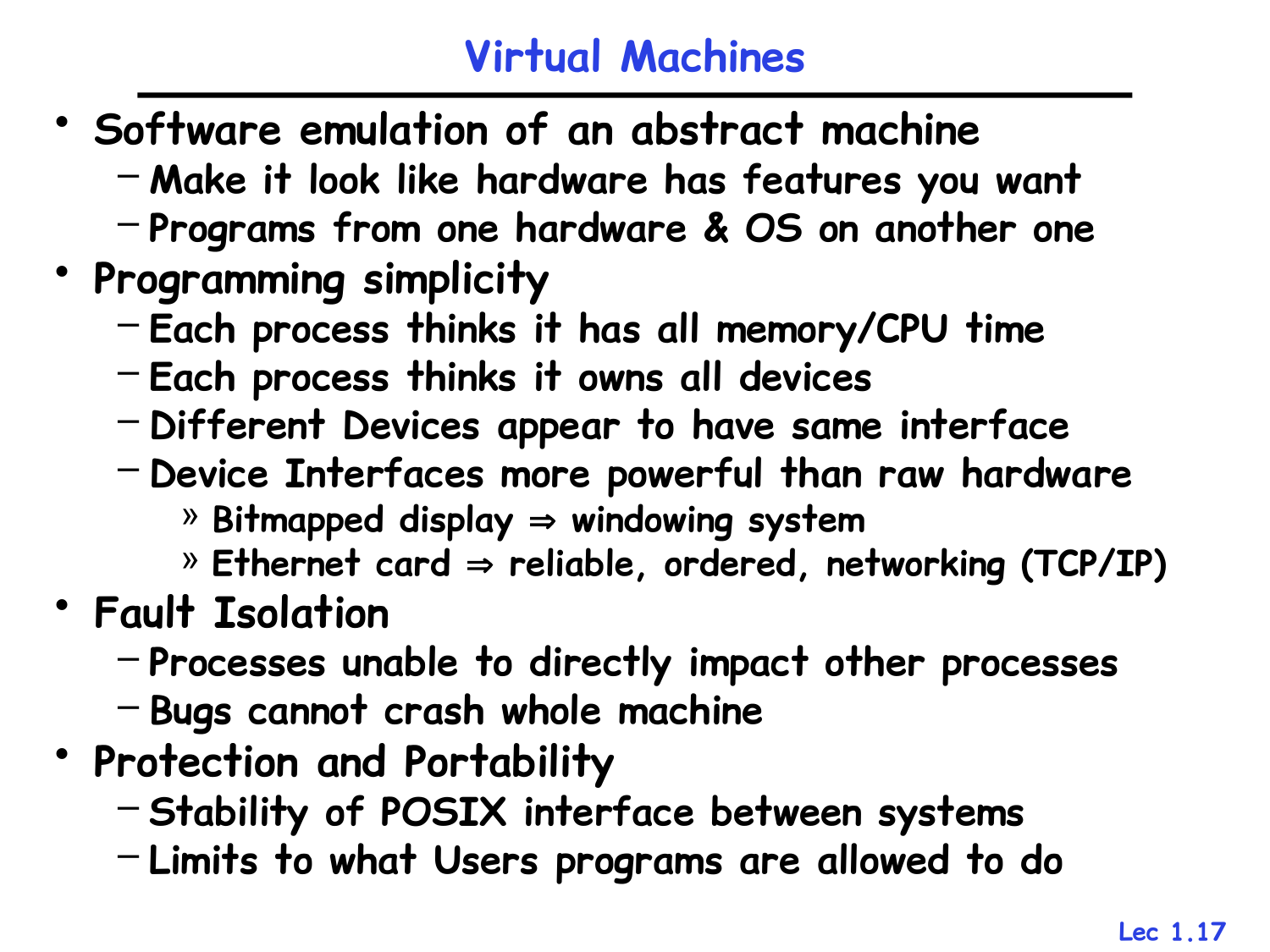

# Virtual Machines
Software emulation of an abstract machine
Make it look like hardware has features you want
Programs from one hardware & OS on another one
Programming simplicity
Each process thinks it has all memory/CPU time
Each process thinks it owns all devices
Different Devices appear to have same interface
Device Interfaces more powerful than raw hardware
Bitmapped display ⇒ windowing system
Ethernet card ⇒ reliable, ordered, networking (TCP/IP)
Fault Isolation
Processes unable to directly impact other processes
Bugs cannot crash whole machine
Protection and Portability
Stability of POSIX interface between systems
Limits to what Users programs are allowed to do